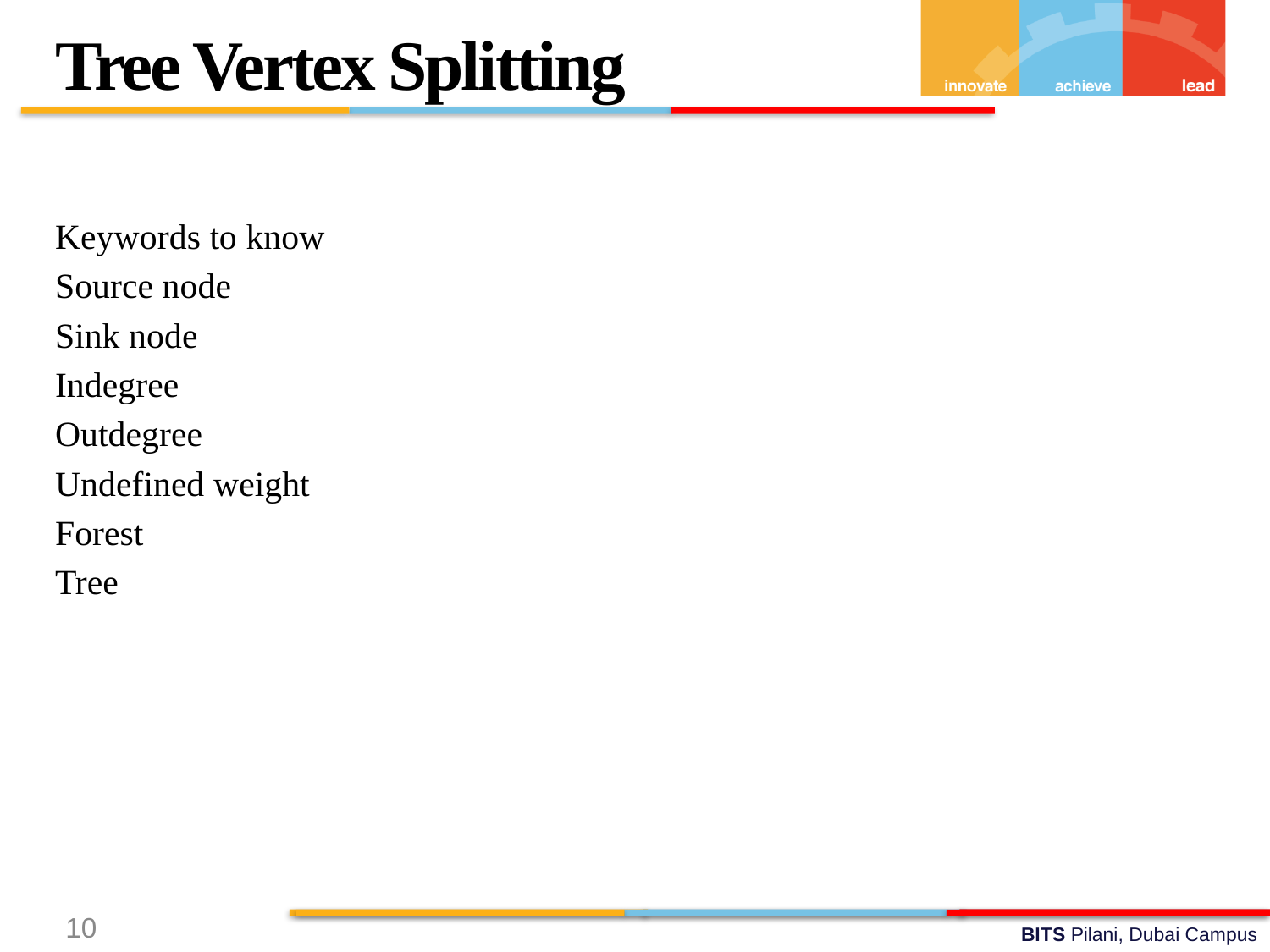

Tree Vertex Splitting
Keywords to know
Source node
Sink node
Indegree
Outdegree
Undefined weight
Forest
Tree

10